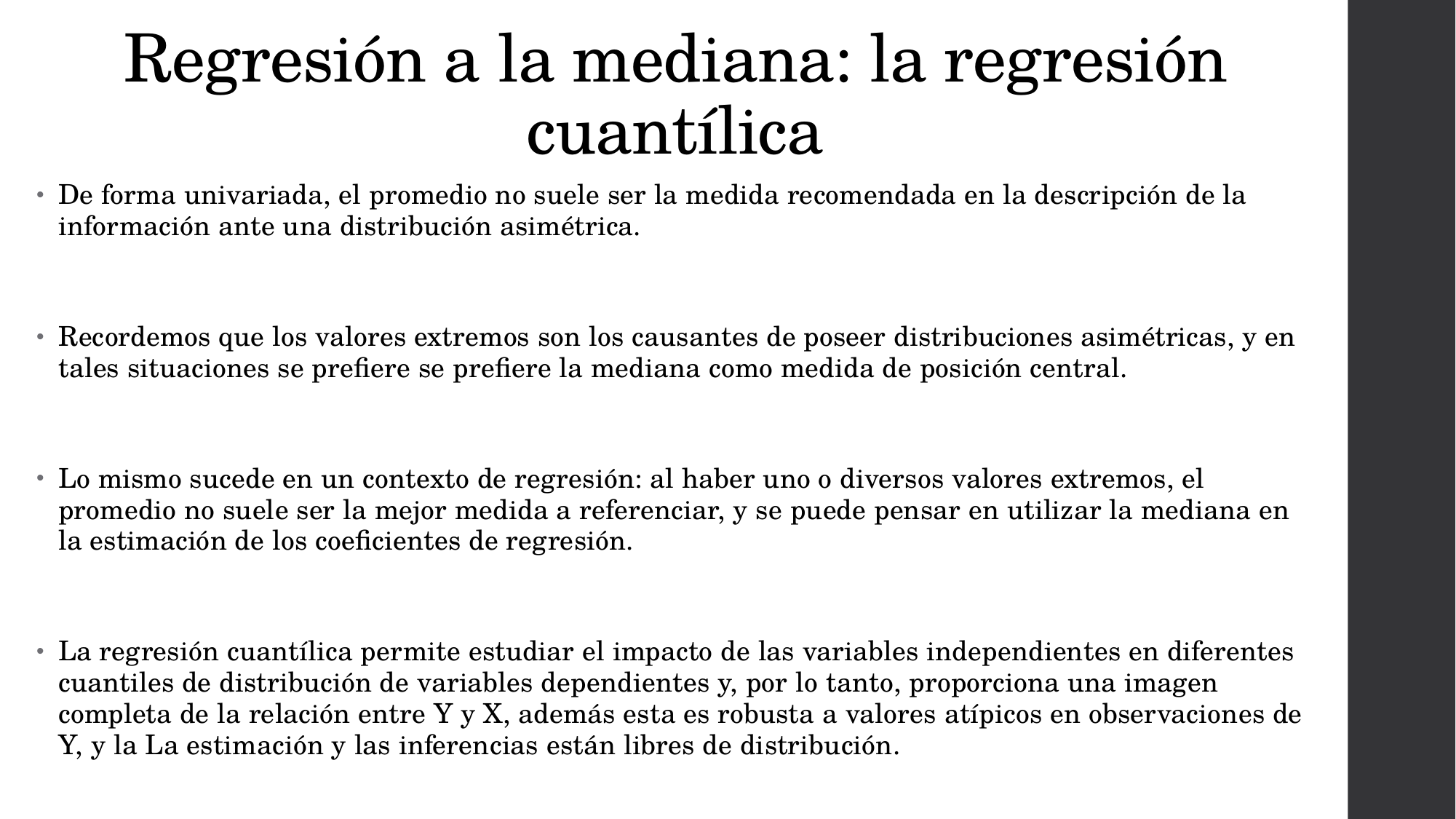

# Regresión a la mediana: la regresión cuantílica
De forma univariada, el promedio no suele ser la medida recomendada en la descripción de la información ante una distribución asimétrica.

Recordemos que los valores extremos son los causantes de poseer distribuciones asimétricas, y en tales situaciones se prefiere se prefiere la mediana como medida de posición central.

Lo mismo sucede en un contexto de regresión: al haber uno o diversos valores extremos, el promedio no suele ser la mejor medida a referenciar, y se puede pensar en utilizar la mediana en la estimación de los coeficientes de regresión.

La regresión cuantílica permite estudiar el impacto de las variables independientes en diferentes cuantiles de distribución de variables dependientes y, por lo tanto, proporciona una imagen completa de la relación entre Y y X, además esta es robusta a valores atípicos en observaciones de Y, y la La estimación y las inferencias están libres de distribución.